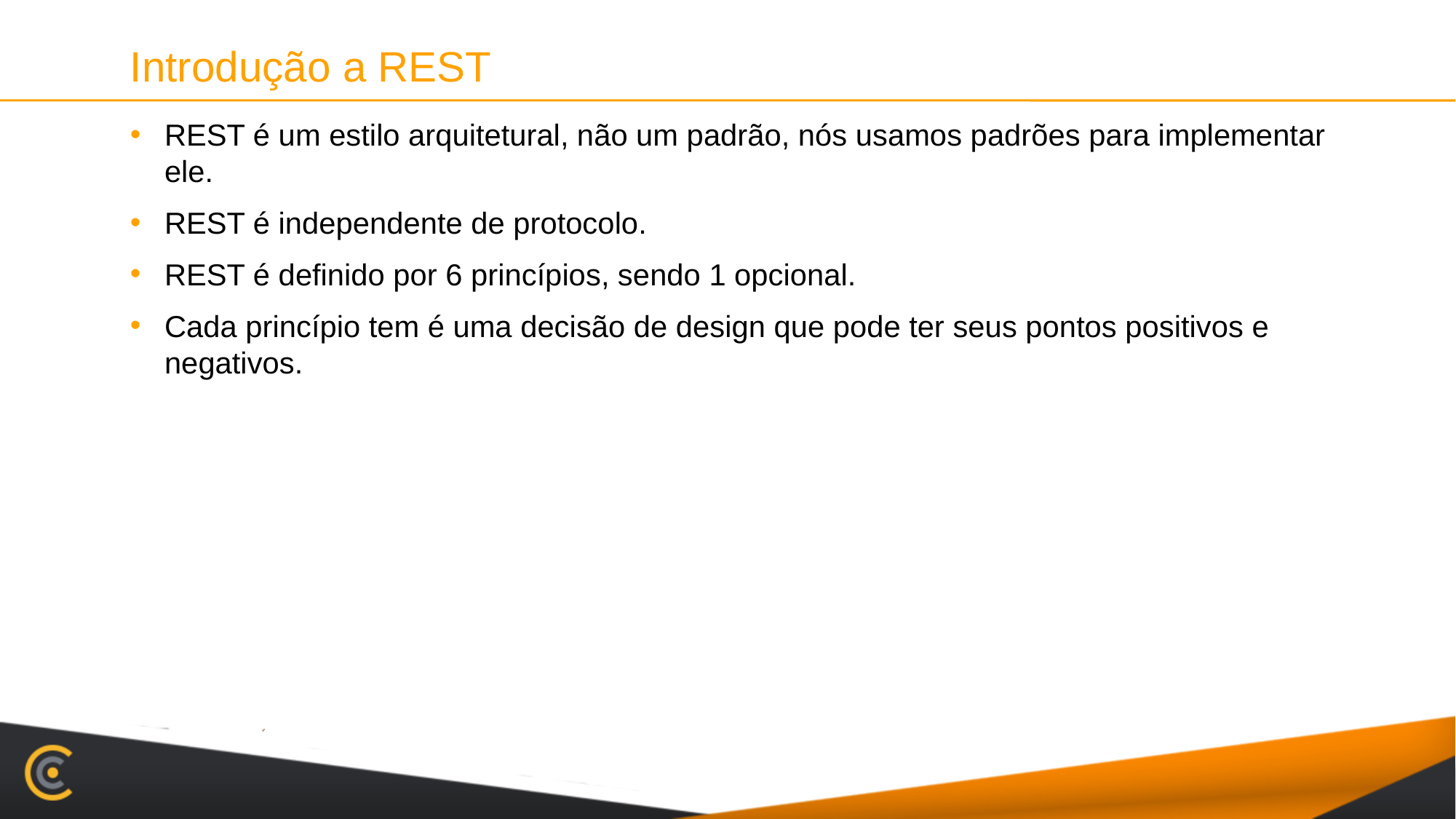

# Introdução a REST
REST é um estilo arquitetural, não um padrão, nós usamos padrões para implementar ele.
REST é independente de protocolo.
REST é definido por 6 princípios, sendo 1 opcional.
Cada princípio tem é uma decisão de design que pode ter seus pontos positivos e negativos.